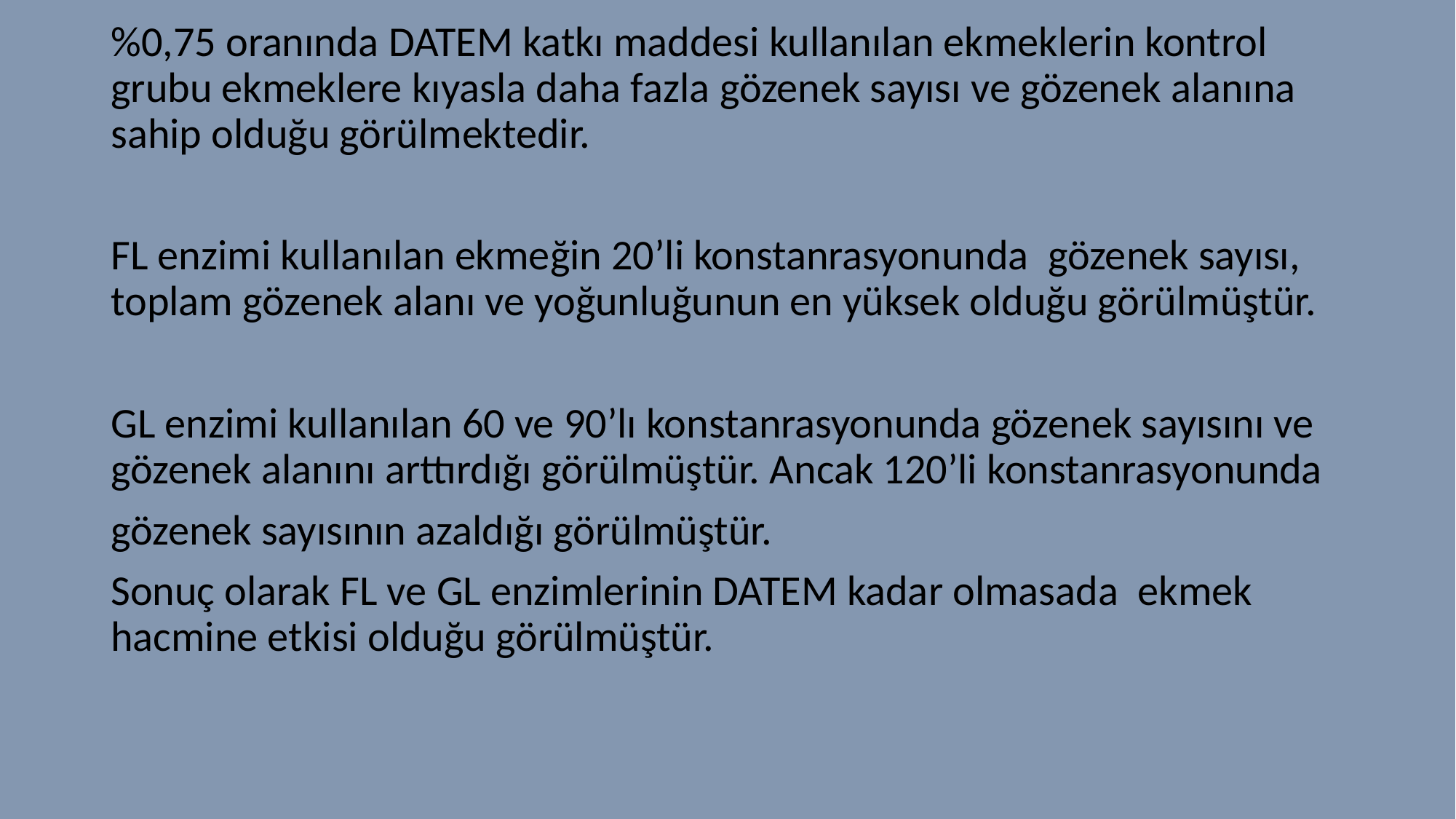

%0,75 oranında DATEM katkı maddesi kullanılan ekmeklerin kontrol grubu ekmeklere kıyasla daha fazla gözenek sayısı ve gözenek alanına sahip olduğu görülmektedir.

FL enzimi kullanılan ekmeğin 20’li konstanrasyonunda  gözenek sayısı, toplam gözenek alanı ve yoğunluğunun en yüksek olduğu görülmüştür.

GL enzimi kullanılan 60 ve 90’lı konstanrasyonunda gözenek sayısını ve gözenek alanını arttırdığı görülmüştür. Ancak 120’li konstanrasyonunda
gözenek sayısının azaldığı görülmüştür.
Sonuç olarak FL ve GL enzimlerinin DATEM kadar olmasada  ekmek hacmine etkisi olduğu görülmüştür.